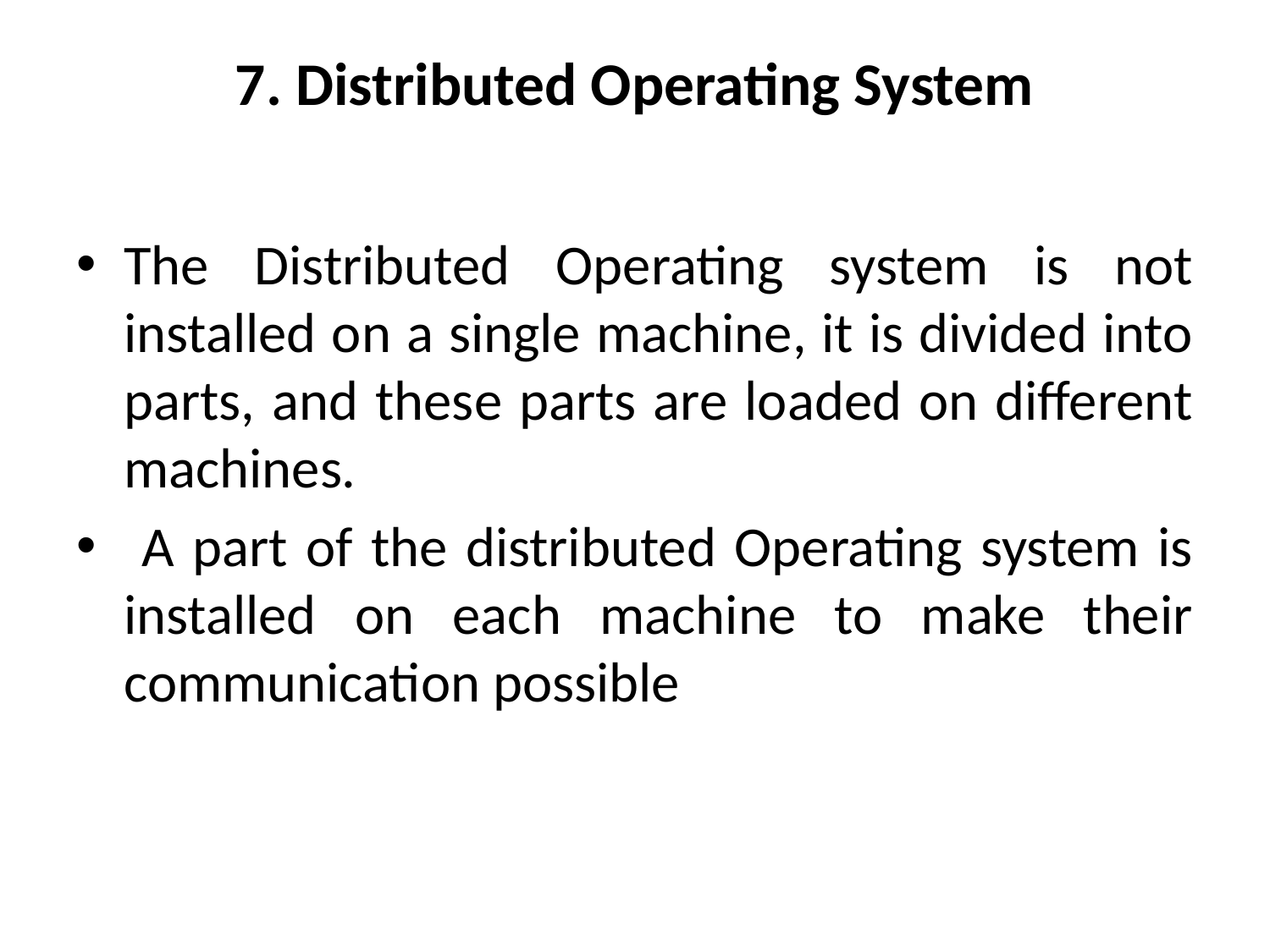

# 7. Distributed Operating System
The Distributed Operating system is not installed on a single machine, it is divided into parts, and these parts are loaded on different machines.
 A part of the distributed Operating system is installed on each machine to make their communication possible